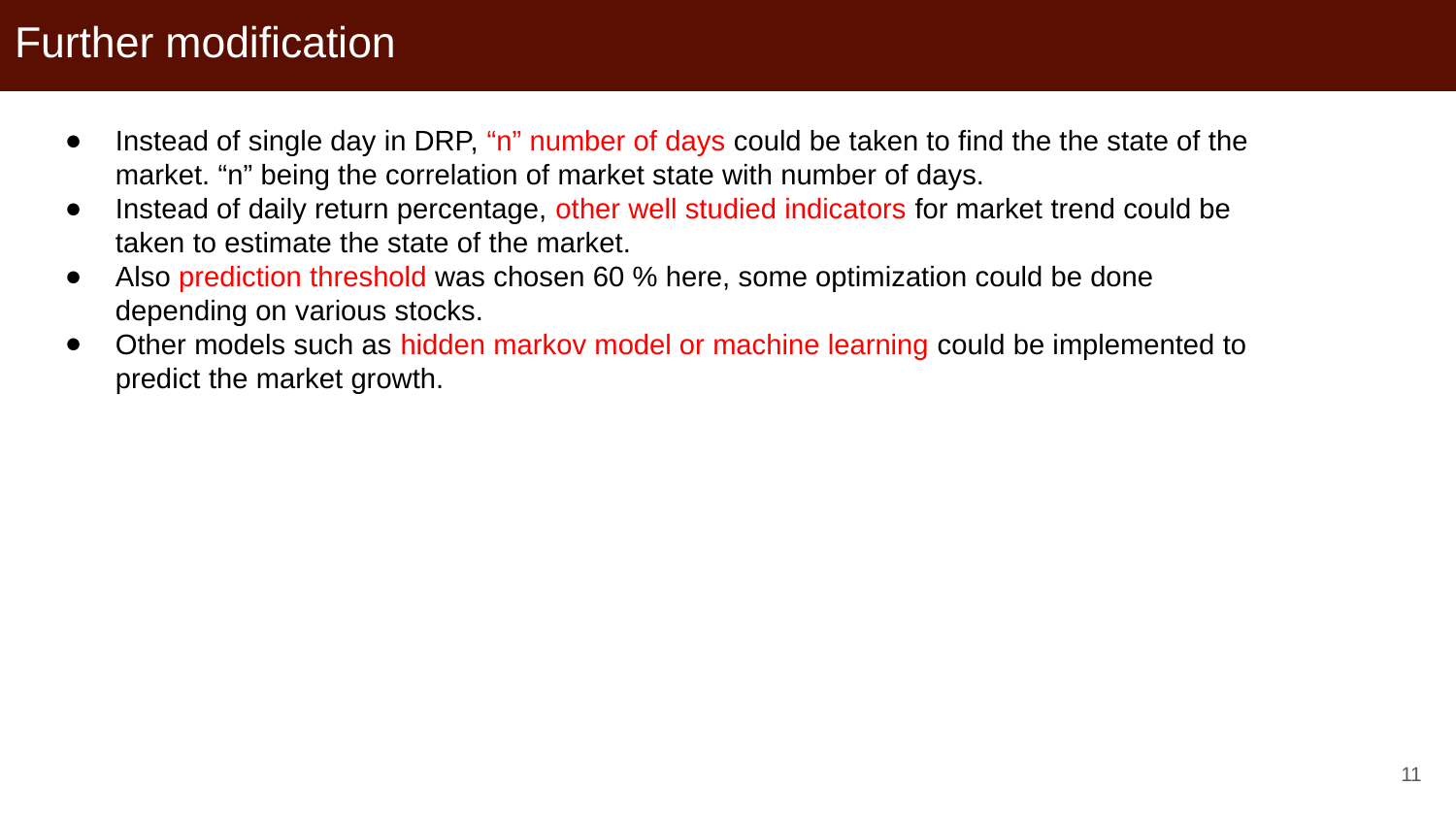

# Further modification
Instead of single day in DRP, “n” number of days could be taken to find the the state of the market. “n” being the correlation of market state with number of days.
Instead of daily return percentage, other well studied indicators for market trend could be taken to estimate the state of the market.
Also prediction threshold was chosen 60 % here, some optimization could be done depending on various stocks.
Other models such as hidden markov model or machine learning could be implemented to predict the market growth.
11